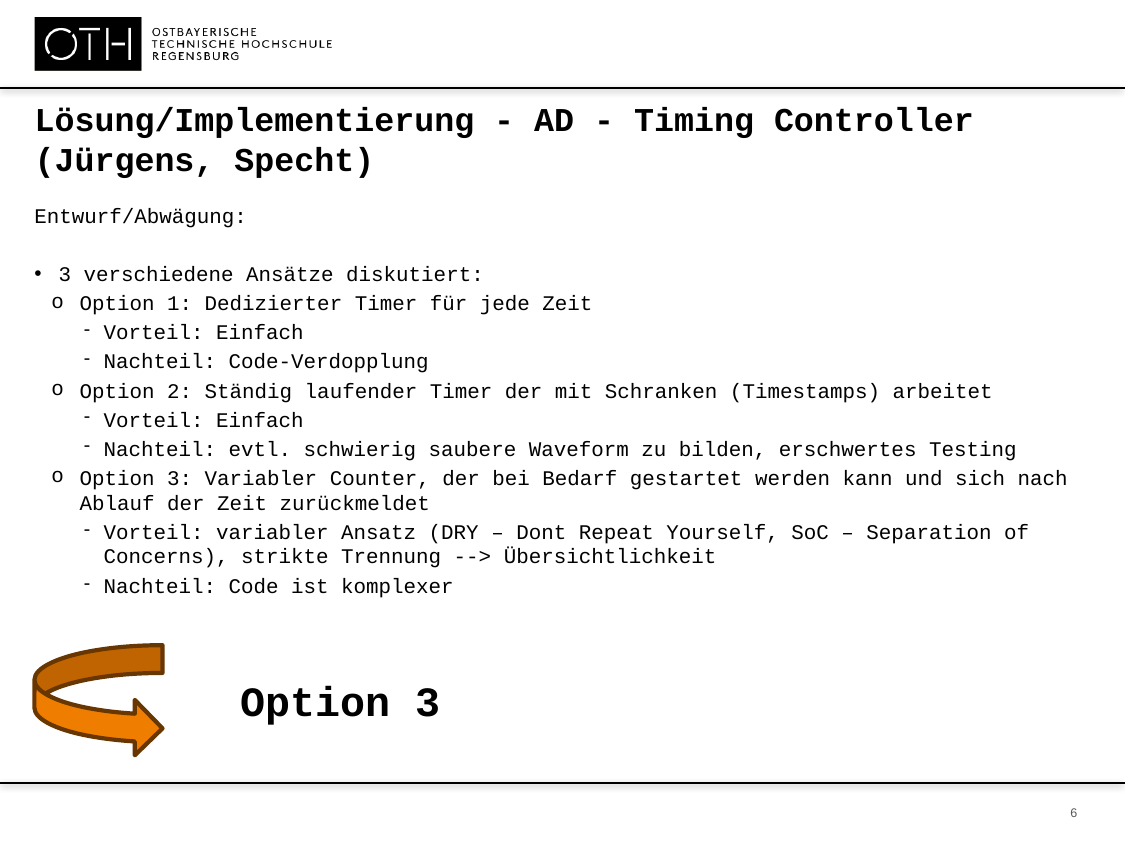

Lösung/Implementierung - AD - Timing Controller (Jürgens, Specht)
Entwurf/Abwägung:

3 verschiedene Ansätze diskutiert:
Option 1: Dedizierter Timer für jede Zeit
Vorteil: Einfach
Nachteil: Code-Verdopplung
Option 2: Ständig laufender Timer der mit Schranken (Timestamps) arbeitet
Vorteil: Einfach
Nachteil: evtl. schwierig saubere Waveform zu bilden, erschwertes Testing
Option 3: Variabler Counter, der bei Bedarf gestartet werden kann und sich nach Ablauf der Zeit zurückmeldet
Vorteil: variabler Ansatz (DRY – Dont Repeat Yourself, SoC – Separation of Concerns), strikte Trennung --> Übersichtlichkeit
Nachteil: Code ist komplexer

Option 3
 6